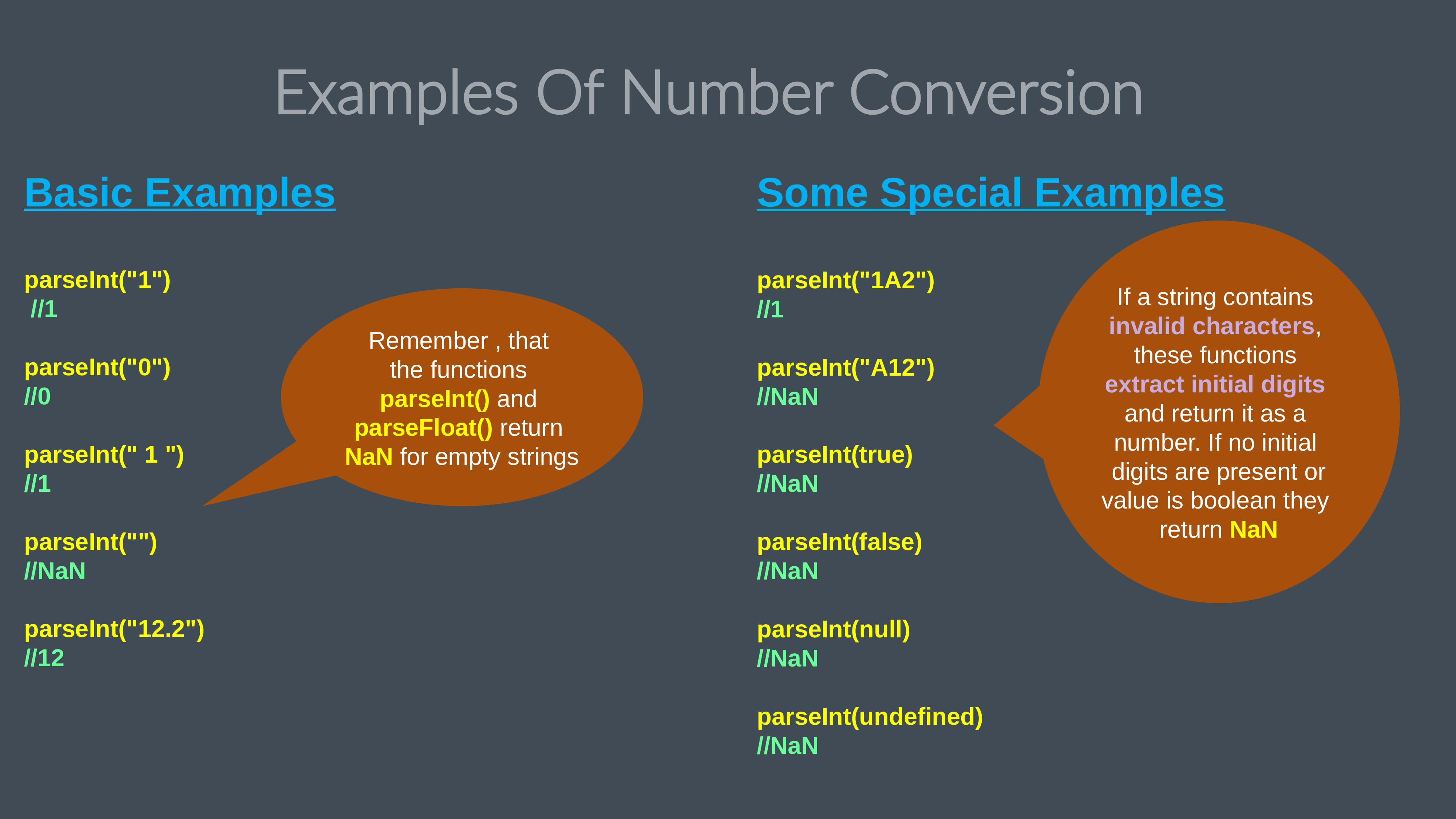

Examples Of Number Conversion
Basic Examples

parseInt("1")
 //1

parseInt("0")
//0

parseInt(" 1 ")
//1

parseInt("")
//NaN

parseInt("12.2")
//12

Some Special Examples

parseInt("1A2")
//1

parseInt("A12")
//NaN

parseInt(true)
//NaN

parseInt(false)
//NaN

parseInt(null)
//NaN

parseInt(undefined)
//NaN
If a string contains
invalid characters,
these functions
extract initial digits
and return it as a
number. If no initial
digits are present or value is boolean they
return NaN
Remember , that
the functions
parseInt() and
parseFloat() return
NaN for empty strings